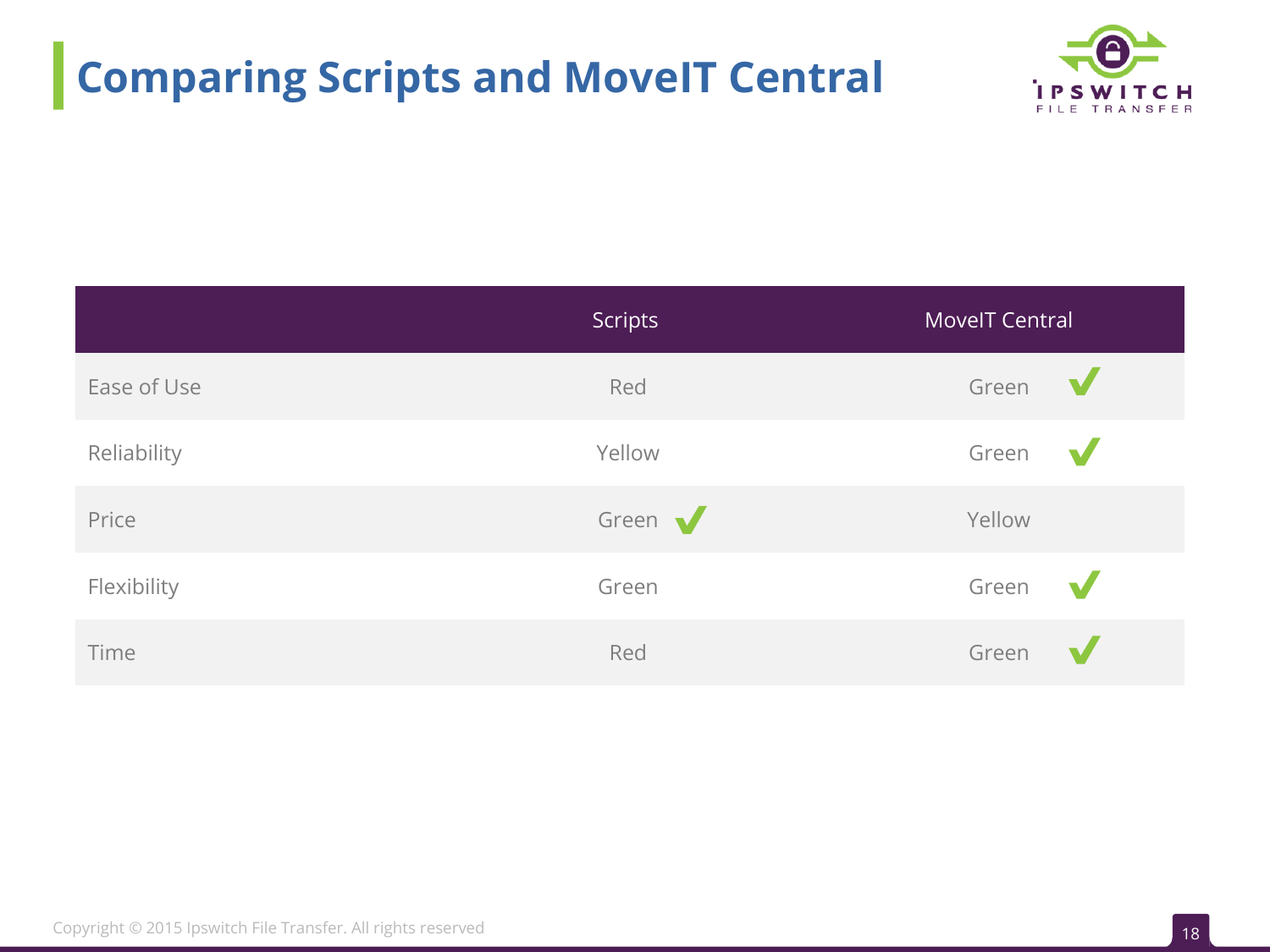

Comparing Scripts and MoveIT Central
|  | Scripts | MoveIT Central |
| --- | --- | --- |
| Ease of Use | Red | Green |
| Reliability | Yellow | Green |
| Price | Green | Yellow |
| Flexibility | Green | Green |
| Time | Red | Green |

Copyright © 2015 Ipswitch File Transfer. All rights reserved
18